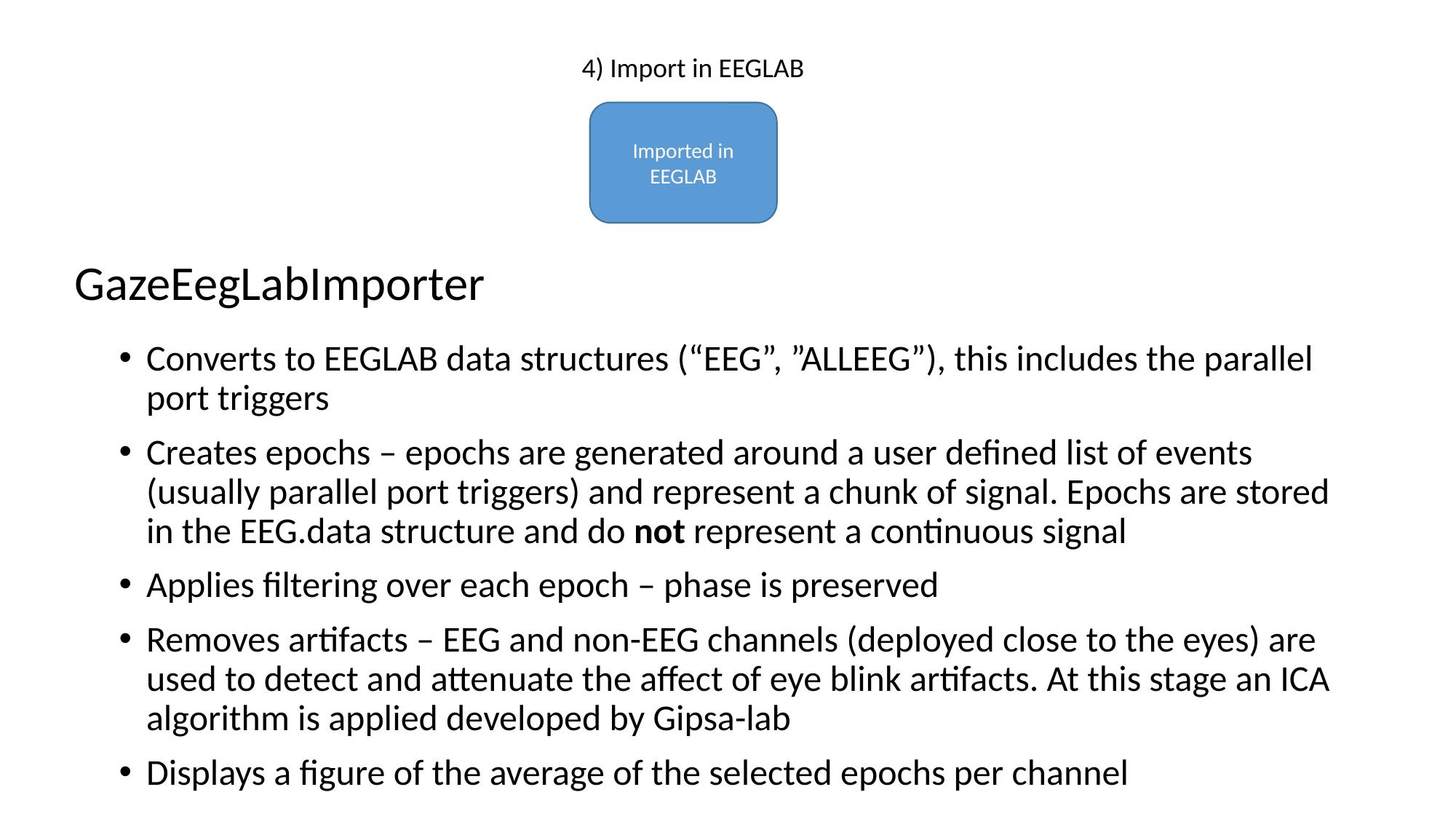

4) Import in EEGLAB
Imported in EEGLAB
GazeEegLabImporter
Converts to EEGLAB data structures (“EEG”, ”ALLEEG”), this includes the parallel port triggers
Creates epochs – epochs are generated around a user defined list of events (usually parallel port triggers) and represent a chunk of signal. Epochs are stored in the EEG.data structure and do not represent a continuous signal
Applies filtering over each epoch – phase is preserved
Removes artifacts – EEG and non-EEG channels (deployed close to the eyes) are used to detect and attenuate the affect of eye blink artifacts. At this stage an ICA algorithm is applied developed by Gipsa-lab
Displays a figure of the average of the selected epochs per channel